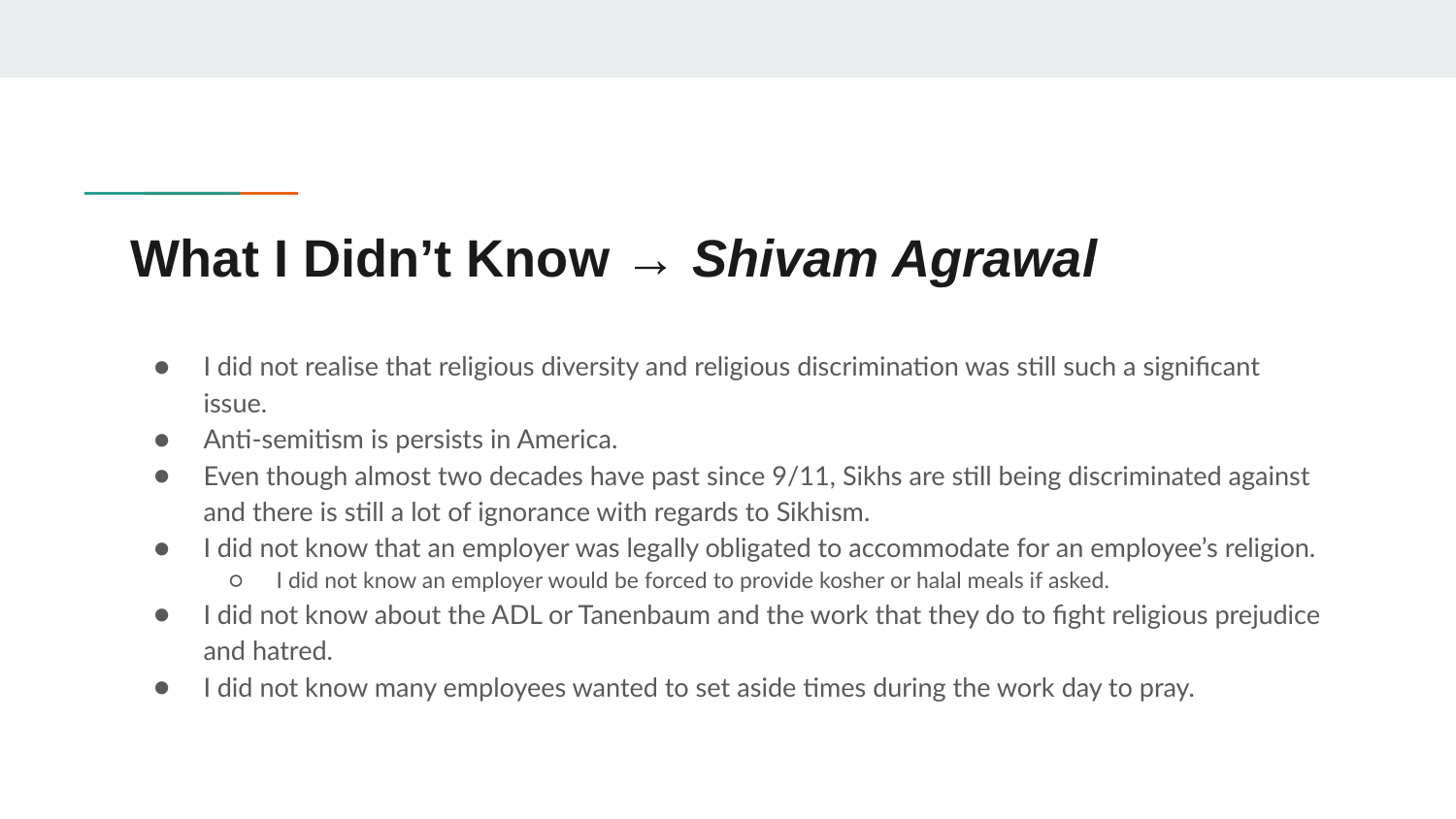

# What I Didn’t Know → Shivam Agrawal

I did not realise that religious diversity and religious discrimination was still such a significant issue.
Anti-semitism is persists in America.
Even though almost two decades have past since 9/11, Sikhs are still being discriminated against and there is still a lot of ignorance with regards to Sikhism.
I did not know that an employer was legally obligated to accommodate for an employee’s religion.
I did not know an employer would be forced to provide kosher or halal meals if asked.
I did not know about the ADL or Tanenbaum and the work that they do to fight religious prejudice and hatred.
I did not know many employees wanted to set aside times during the work day to pray.